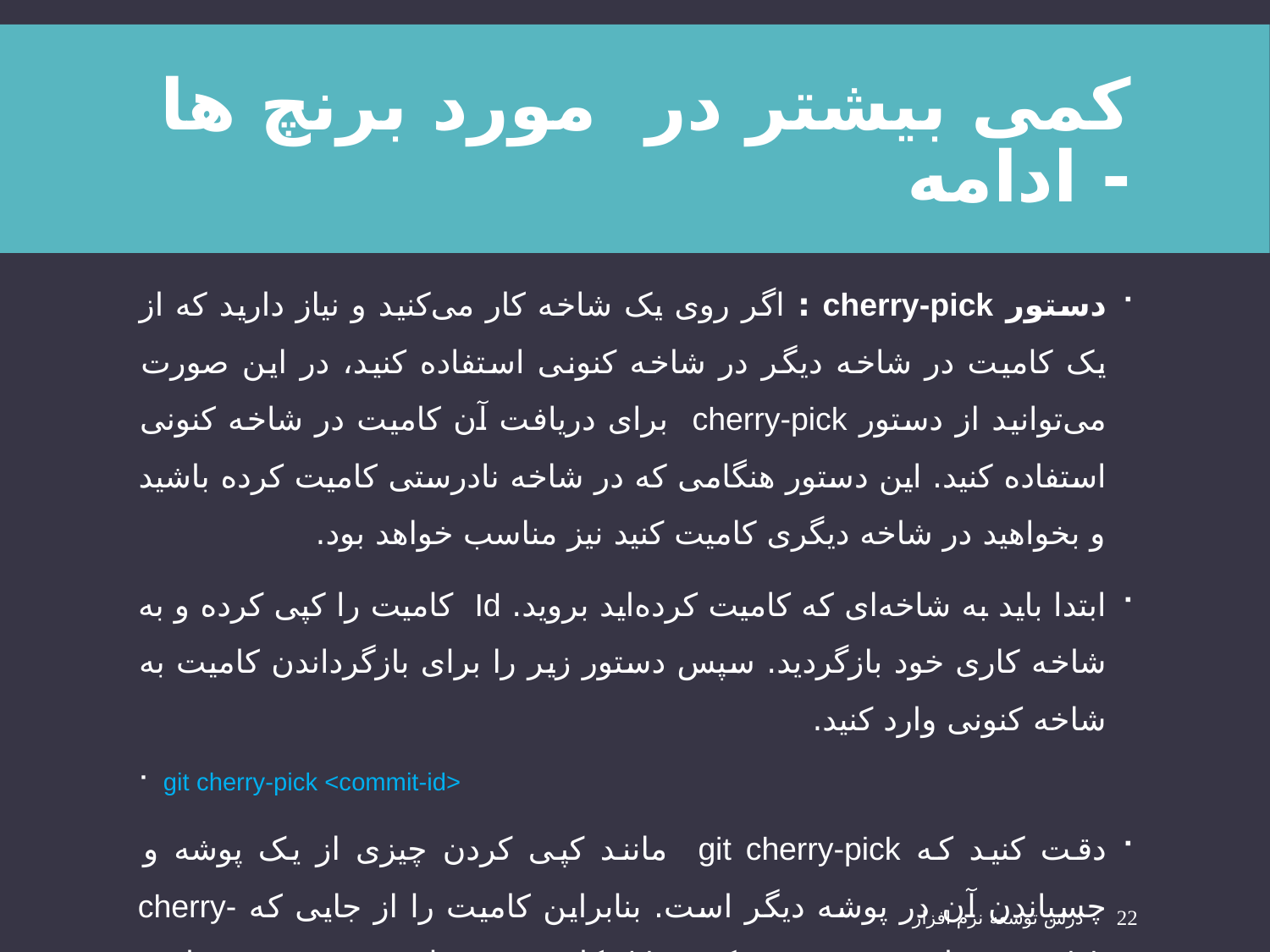

# کمی بیشتر در  مورد برنچ ها - ادامه
دستور cherry-pick : اگر روی یک شاخه کار می‌کنید و نیاز دارید که از یک کامیت در شاخه دیگر در شاخه کنونی استفاده کنید، در این صورت می‌توانید از دستور cherry-pick  برای دریافت آن کامیت در شاخه کنونی استفاده کنید. این دستور هنگامی که در شاخه نادرستی کامیت کرده باشید و بخواهید در شاخه دیگری کامیت کنید نیز مناسب خواهد بود.
ابتدا باید به شاخه‌ای که کامیت کرده‌اید بروید. Id  کامیت را کپی کرده و به شاخه کاری خود بازگردید. سپس دستور زیر را برای بازگرداندن کامیت به شاخه کنونی وارد کنید.
git cherry-pick <commit-id>
دقت کنید که git cherry-pick  مانند کپی کردن چیزی از یک پوشه و چسباندن آن در پوشه دیگر است. بنابراین کامیت را از جایی که cherry-pick  شده است حذف نمی‌کند و id  کامیت در شاخه مقصد نیز متفاوت نخواهد بود.

درس توسعه نرم افزار
22